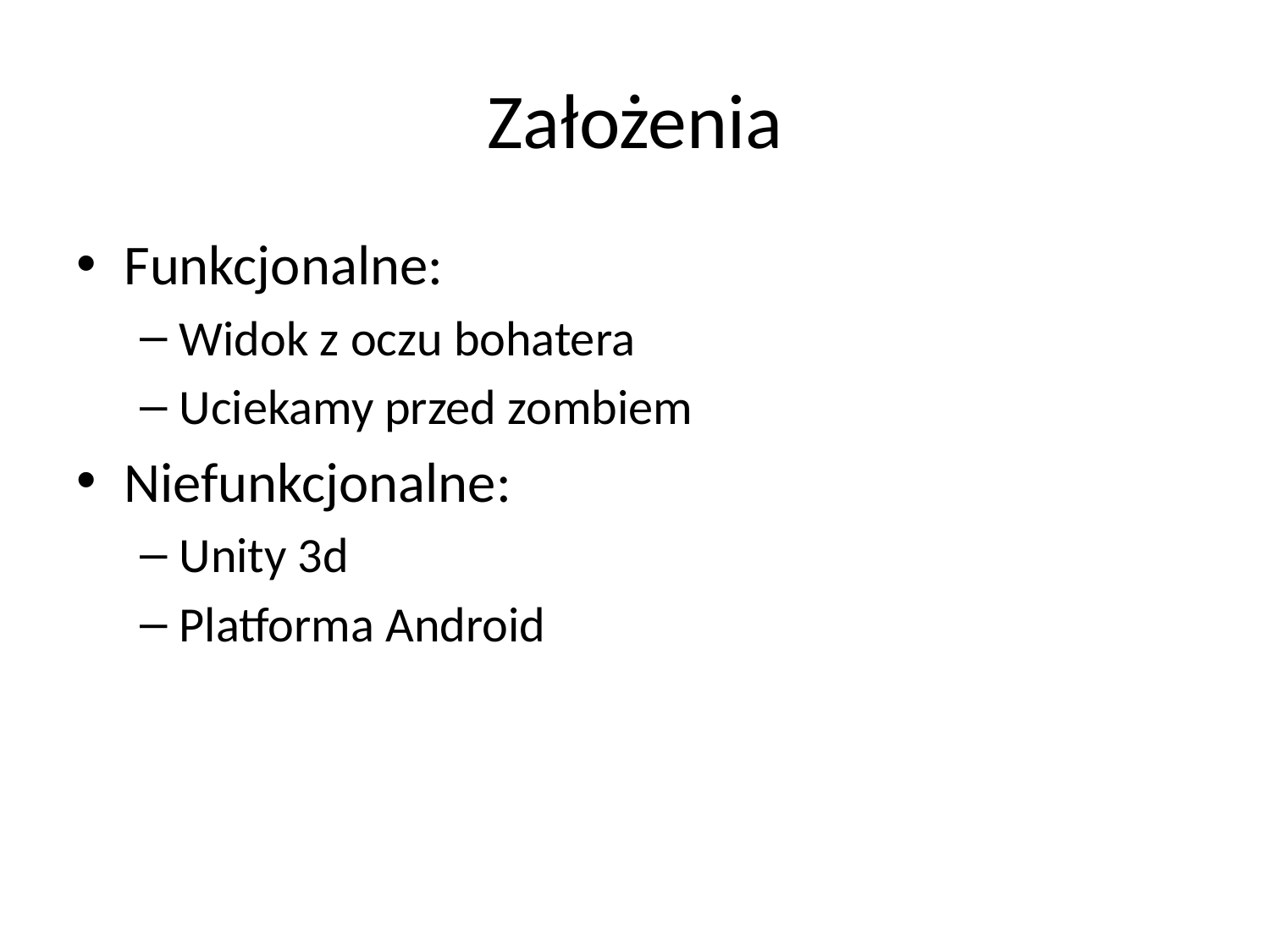

# Założenia
Funkcjonalne:
Widok z oczu bohatera
Uciekamy przed zombiem
Niefunkcjonalne:
Unity 3d
Platforma Android